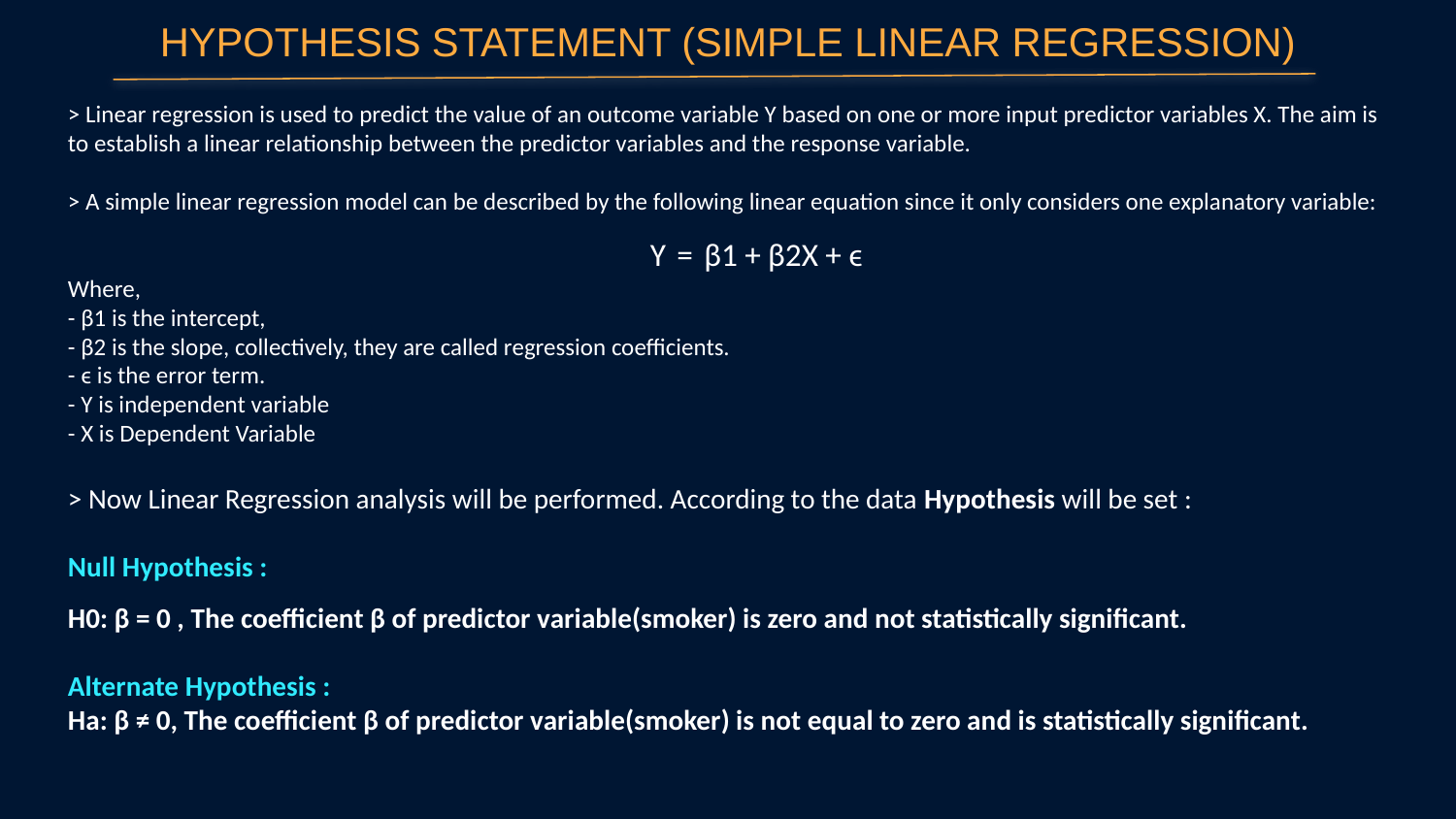

HYPOTHESIS STATEMENT (SIMPLE LINEAR REGRESSION)
> Linear regression is used to predict the value of an outcome variable Y based on one or more input predictor variables X. The aim is to establish a linear relationship between the predictor variables and the response variable.
> A simple linear regression model can be described by the following linear equation since it only considers one explanatory variable:
				Y = β1 + β2X + ϵ
Where,
- β1 is the intercept,
- β2 is the slope, collectively, they are called regression coefficients.
- ϵ is the error term.
- Y is independent variable
- X is Dependent Variable
> Now Linear Regression analysis will be performed. According to the data Hypothesis will be set :
Null Hypothesis :
H0: β = 0 , The coefficient β of predictor variable(smoker) is zero and not statistically significant.

Alternate Hypothesis :
Ha: β ≠ 0, The coefficient β of predictor variable(smoker) is not equal to zero and is statistically significant.